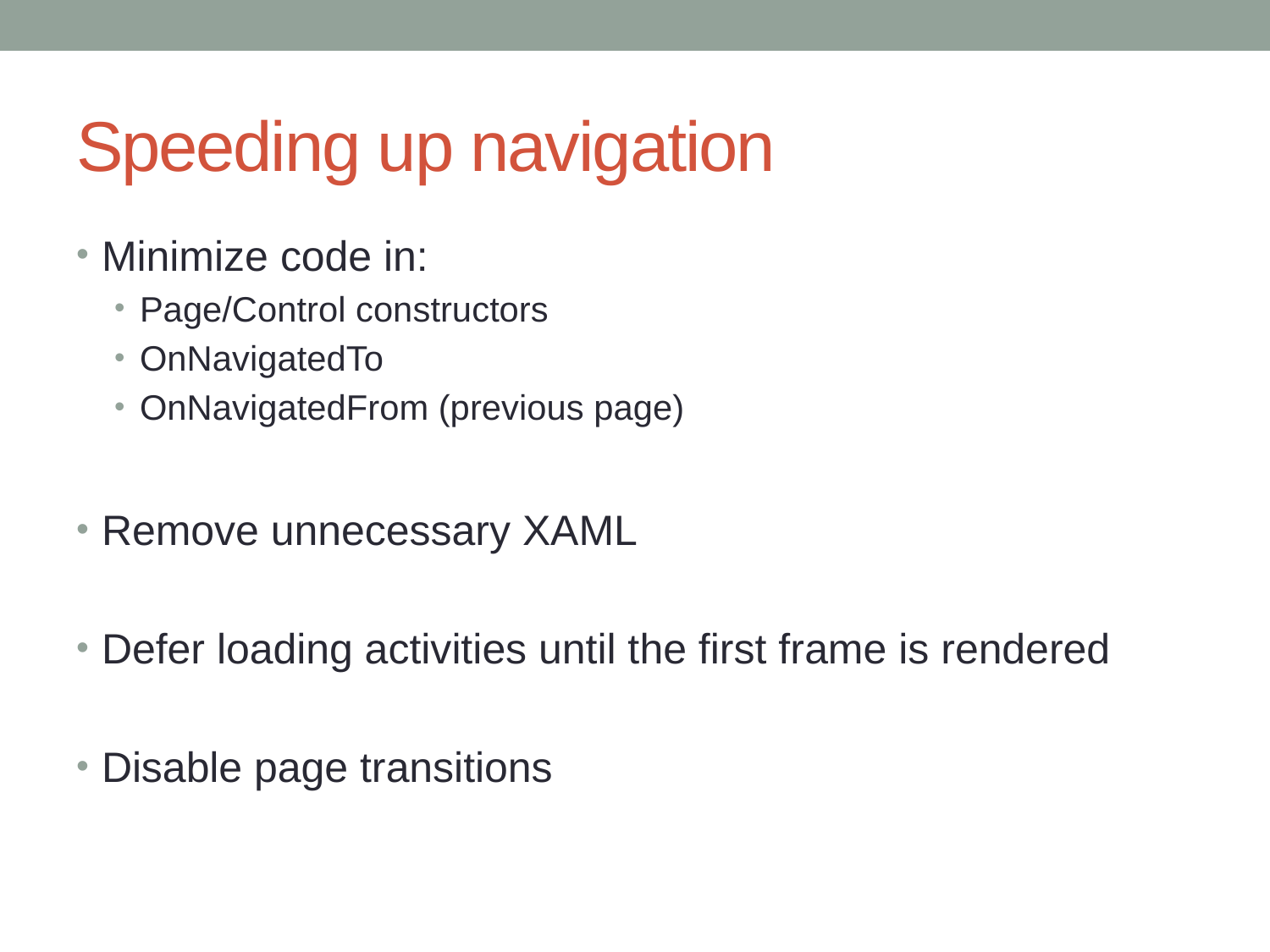

# Speeding up navigation
Minimize code in:
Page/Control constructors
OnNavigatedTo
OnNavigatedFrom (previous page)

Remove unnecessary XAML

Defer loading activities until the first frame is rendered

Disable page transitions